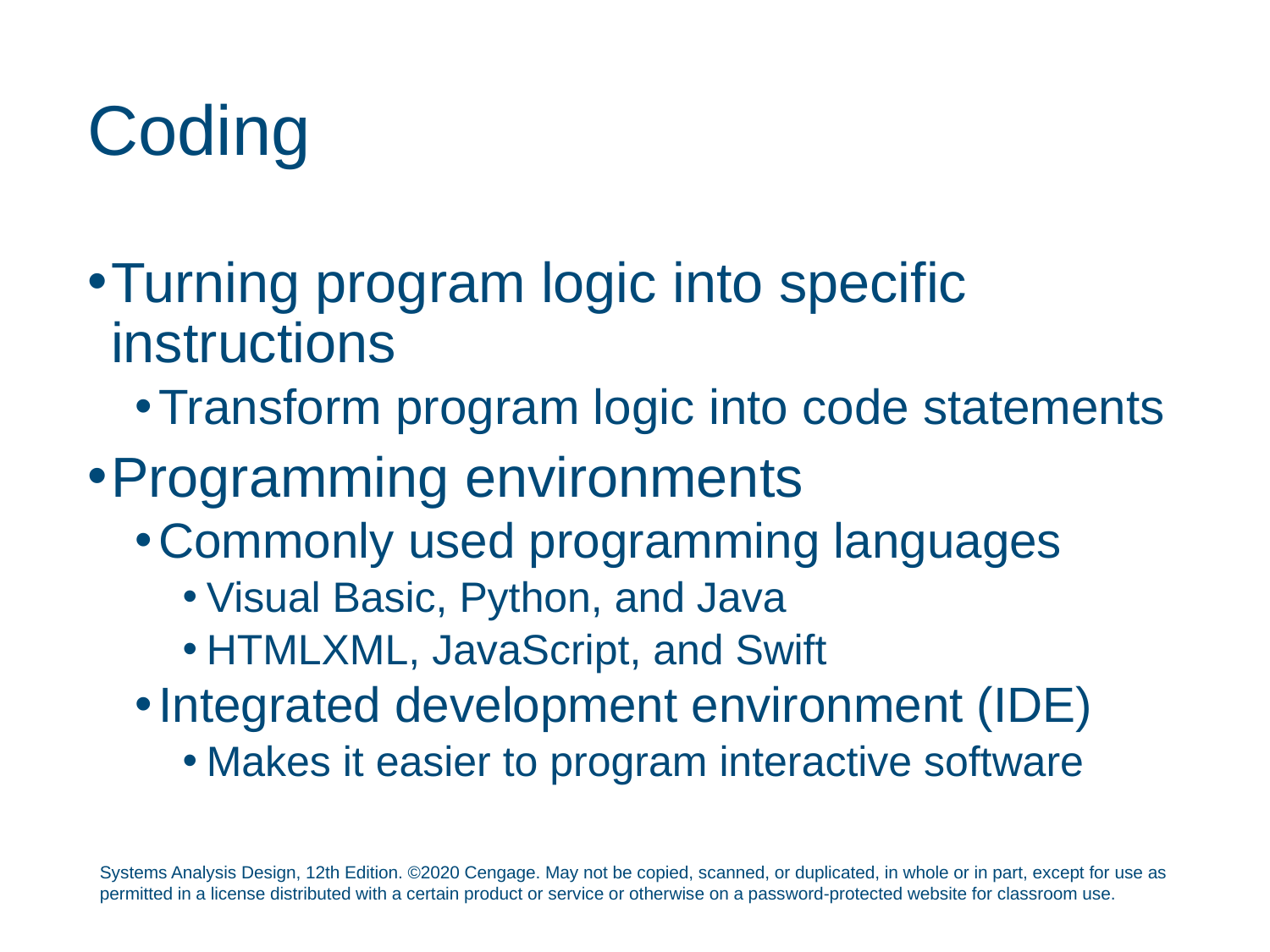

# Coding
Turning program logic into specific instructions
Transform program logic into code statements
Programming environments
Commonly used programming languages
Visual Basic, Python, and Java
HTMLXML, JavaScript, and Swift
Integrated development environment (IDE)
Makes it easier to program interactive software
Systems Analysis Design, 12th Edition. ©2020 Cengage. May not be copied, scanned, or duplicated, in whole or in part, except for use as permitted in a license distributed with a certain product or service or otherwise on a password-protected website for classroom use.